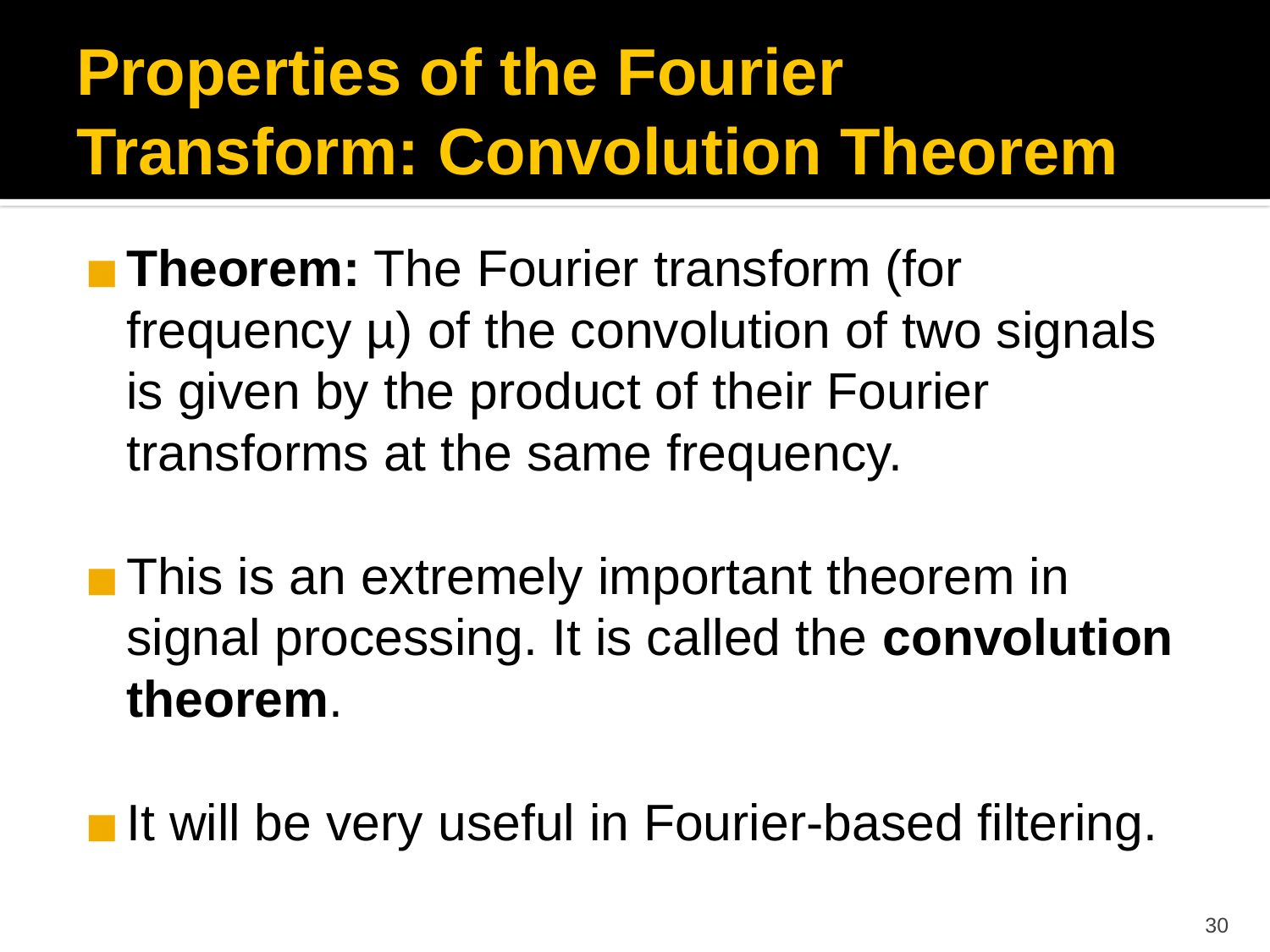

# Properties of the Fourier Transform: Convolution Theorem
Theorem: The Fourier transform (for frequency µ) of the convolution of two signals is given by the product of their Fourier transforms at the same frequency.

This is an extremely important theorem in signal processing. It is called the convolution theorem.

It will be very useful in Fourier-based filtering.
30